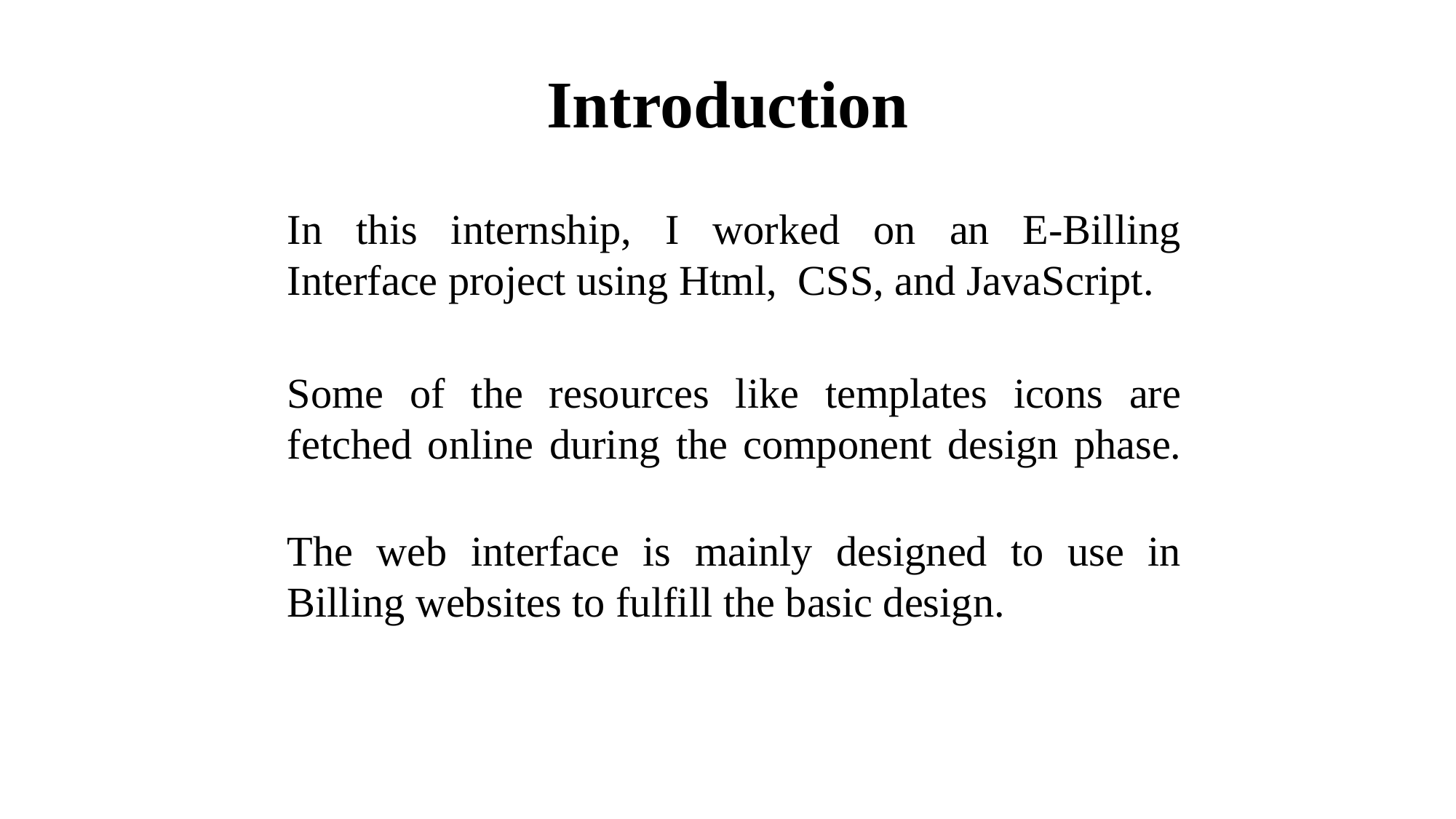

# Introduction
In this internship, I worked on an E-Billing Interface project using Html,  CSS, and JavaScript.

Some of the resources like templates icons are fetched online during the component design phase.
The web interface is mainly designed to use in Billing websites to fulfill the basic design.